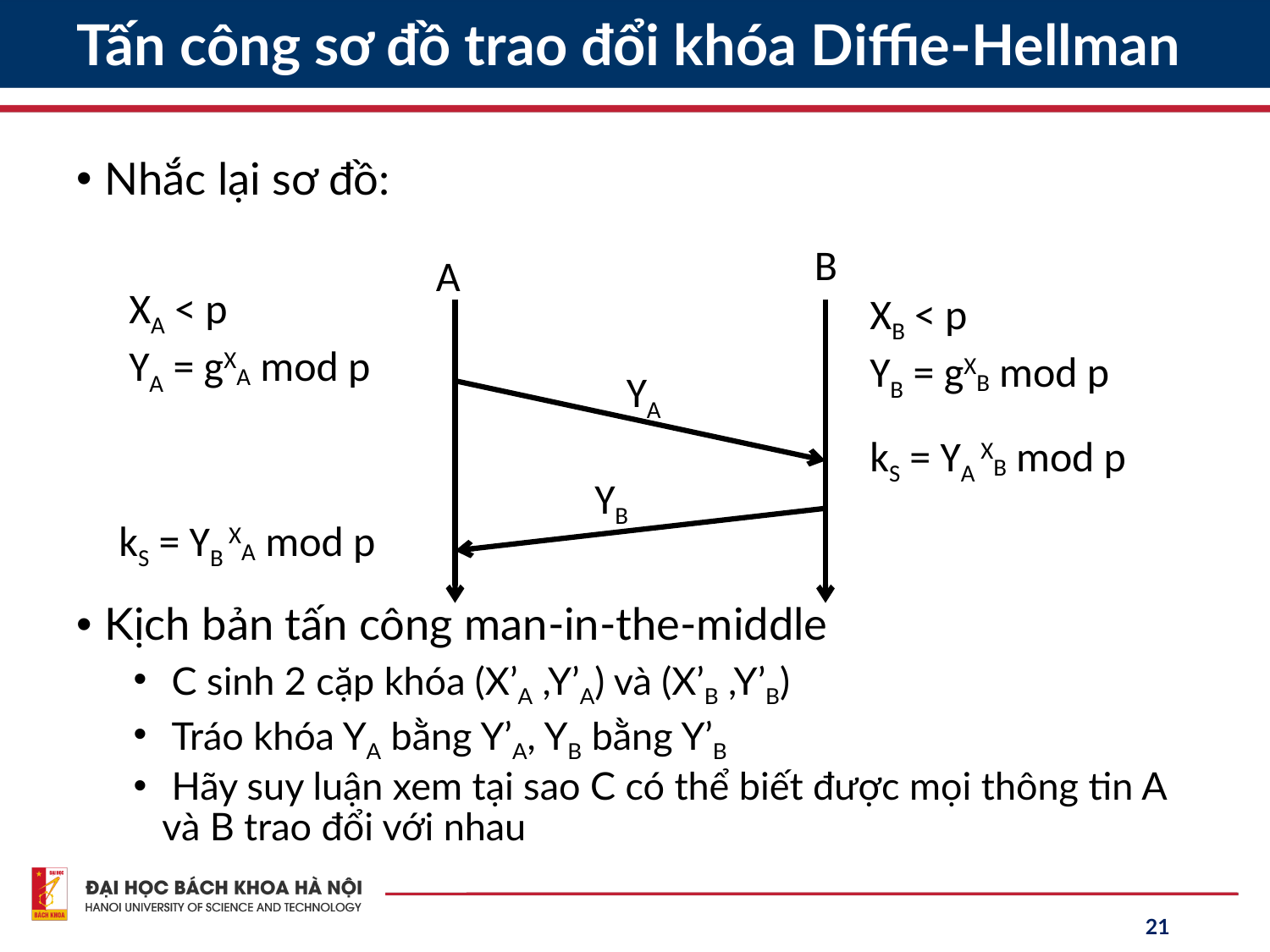

# Tấn công sơ đồ trao đổi khóa Diffie-Hellman
Nhắc lại sơ đồ:

Kịch bản tấn công man-in-the-middle
 C sinh 2 cặp khóa (X’A ,Y’A) và (X’B ,Y’B)
 Tráo khóa YA bằng Y’A, YB bằng Y’B
 Hãy suy luận xem tại sao C có thể biết được mọi thông tin A và B trao đổi với nhau

B
A
XA < p
YA = gXA mod p
XB < p
YB = gXB mod p
YA
kS = YA XB mod p
YB
kS = YB XA mod p
21